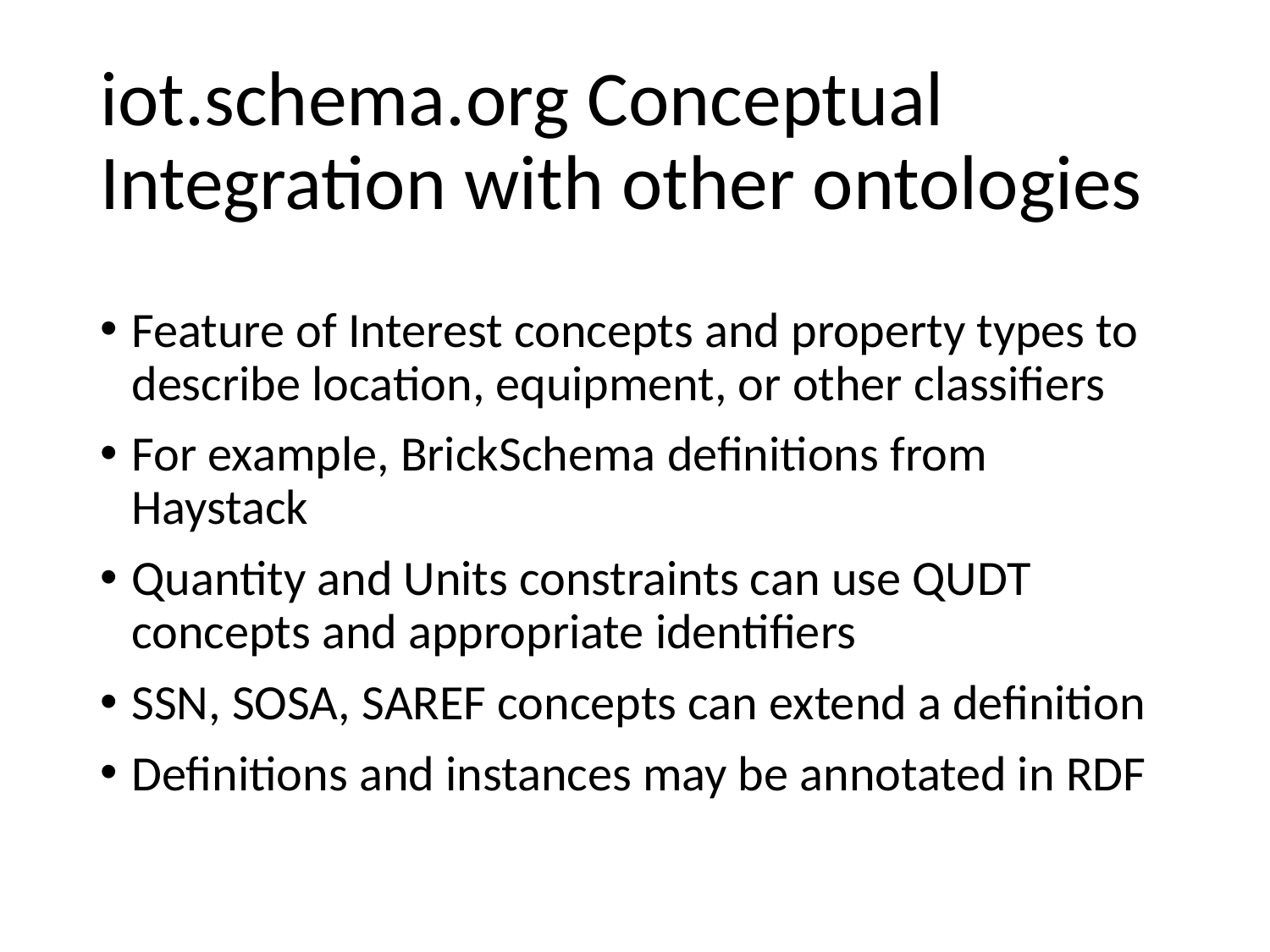

# iot.schema.org Conceptual Integration with other ontologies
Feature of Interest concepts and property types to describe location, equipment, or other classifiers
For example, BrickSchema definitions from Haystack
Quantity and Units constraints can use QUDT concepts and appropriate identifiers
SSN, SOSA, SAREF concepts can extend a definition
Definitions and instances may be annotated in RDF